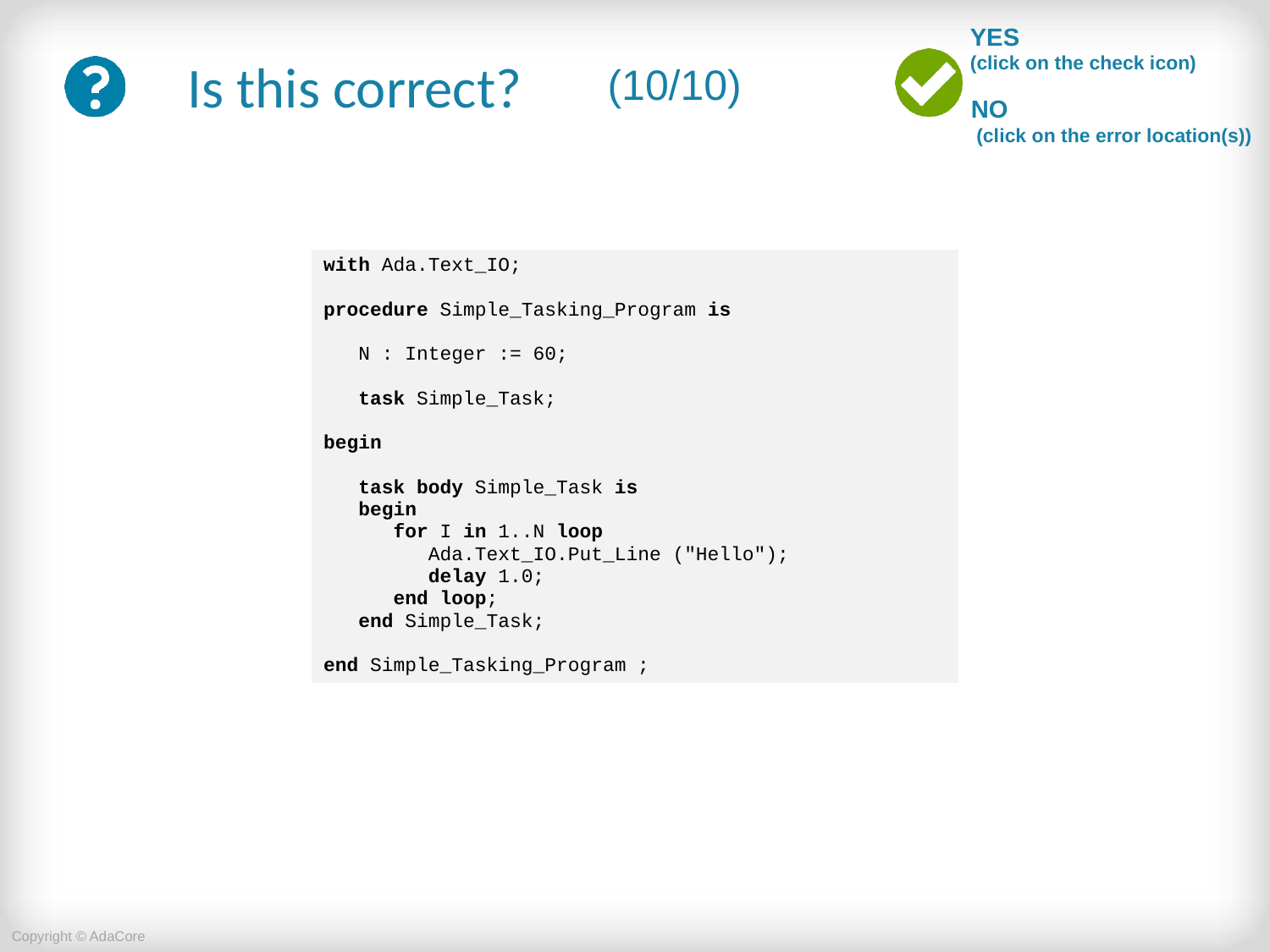

# (10/10)
| with Ada.Text\_IO; procedure Simple\_Tasking\_Program is N : Integer := 60; task Simple\_Task; begin task body Simple\_Task is begin for I in 1..N loop Ada.Text\_IO.Put\_Line ("Hello"); delay 1.0; end loop; end Simple\_Task; end Simple\_Tasking\_Program ; |
| --- |